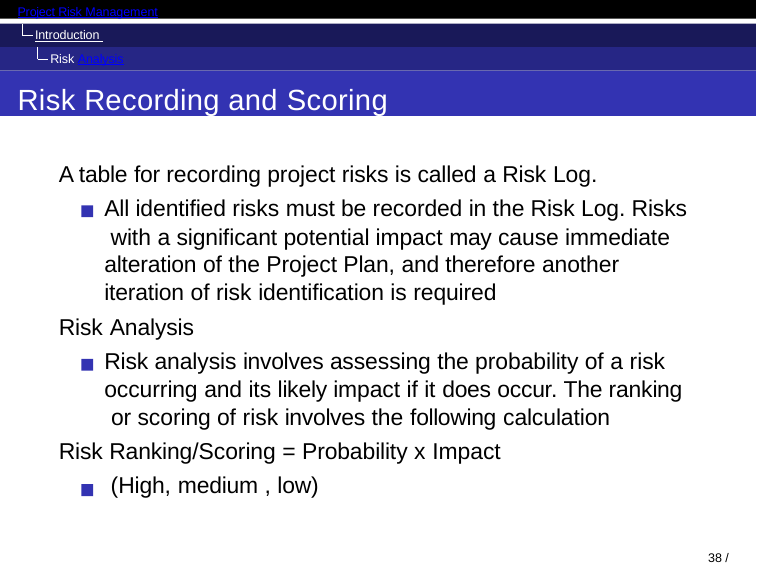

Project Risk Management
Introduction  Risk Analysis

Risk Recording and Scoring
A table for recording project risks is called a Risk Log.
All identified risks must be recorded in the Risk Log. Risks  with a significant potential impact may cause immediate  alteration of the Project Plan, and therefore another  iteration of risk identification is required
Risk Analysis
Risk analysis involves assessing the probability of a risk  occurring and its likely impact if it does occur. The ranking  or scoring of risk involves the following calculation
Risk Ranking/Scoring = Probability x Impact  (High, medium , low)

38 / 98